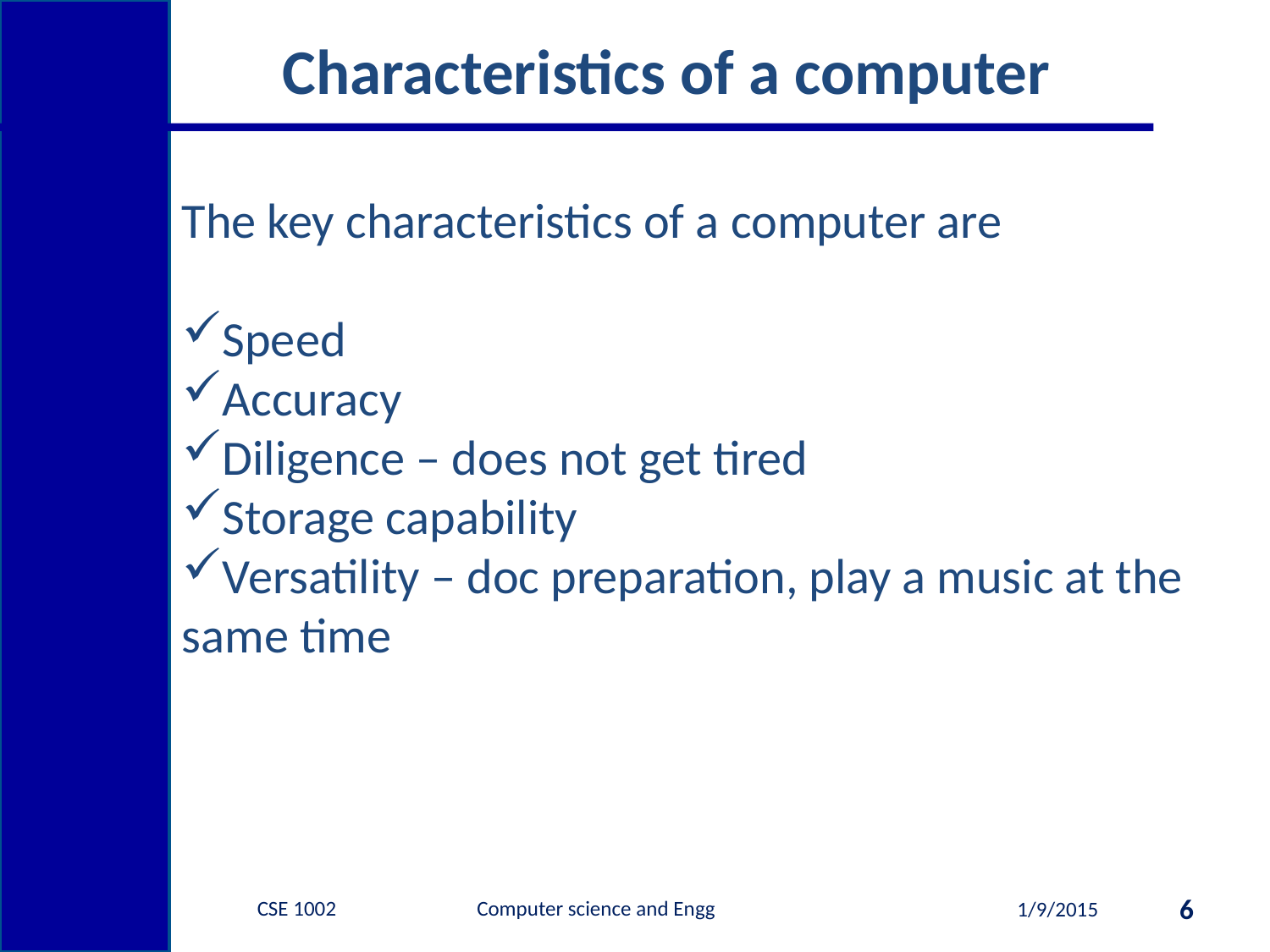

# Characteristics of a computer

The key characteristics of a computer are

Speed
Accuracy
Diligence – does not get tired
Storage capability
Versatility – doc preparation, play a music at the same time

CSE 1002                             Computer science and Engg
6
1/9/2015